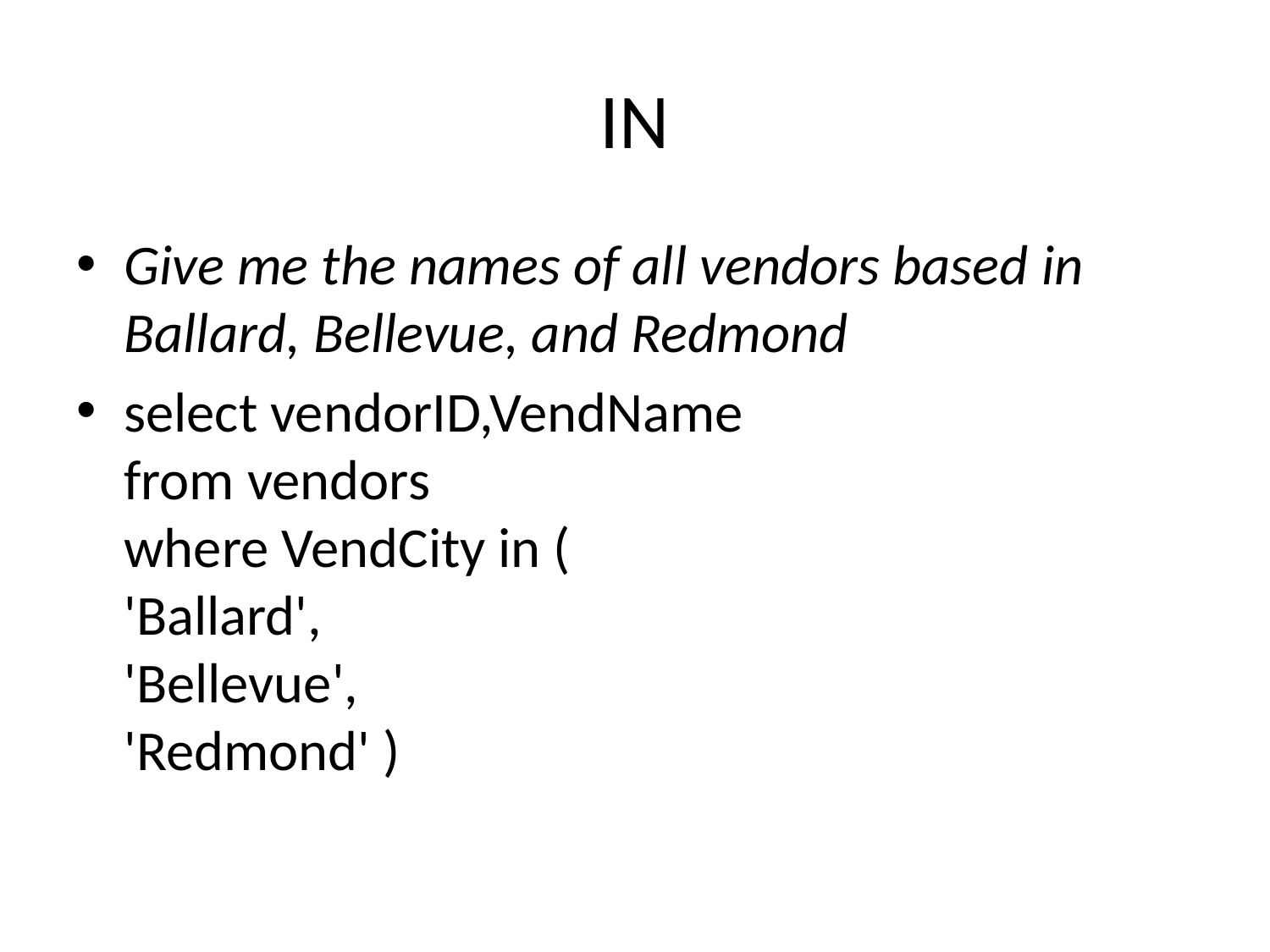

# IN
Give me the names of all vendors based in Ballard, Bellevue, and Redmond
select vendorID,VendName
from vendors
where VendCity in (
'Ballard',
'Bellevue',
'Redmond' )